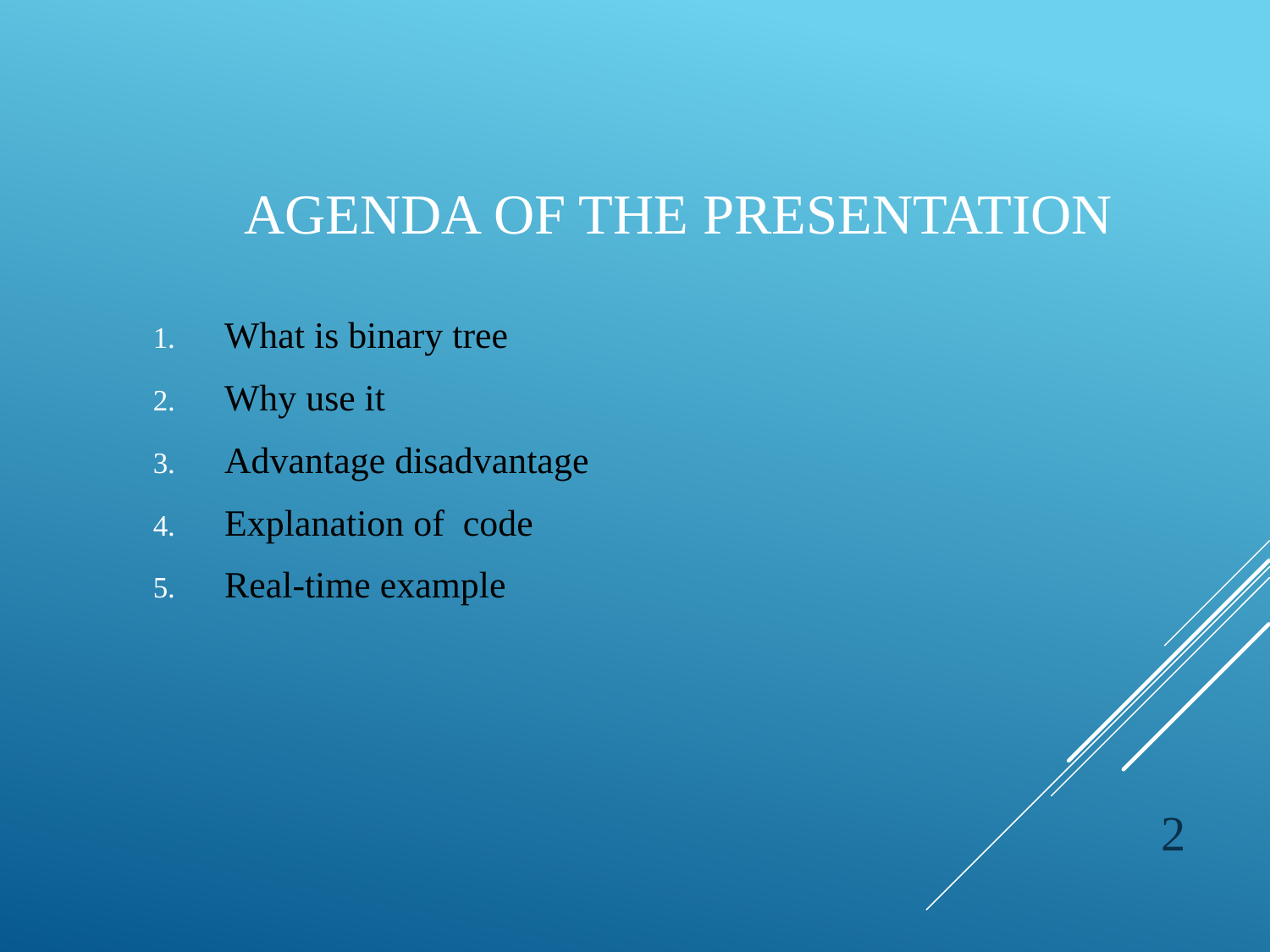

# Agenda of the Presentation
What is binary tree
Why use it
Advantage disadvantage
Explanation of  code
Real-time example
2